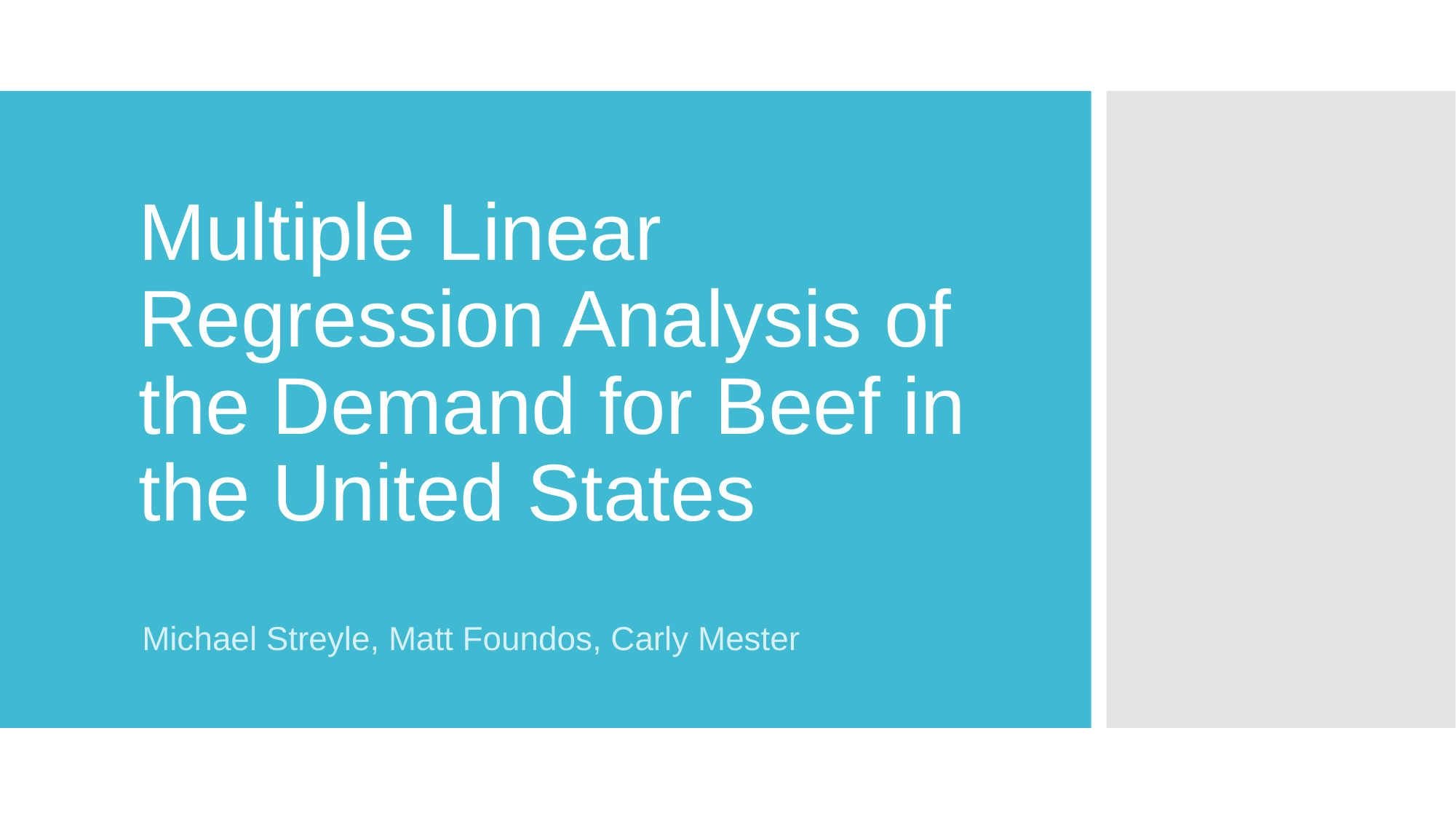

# Multiple Linear Regression Analysis of the Demand for Beef in the United States

Michael Streyle, Matt Foundos, Carly Mester